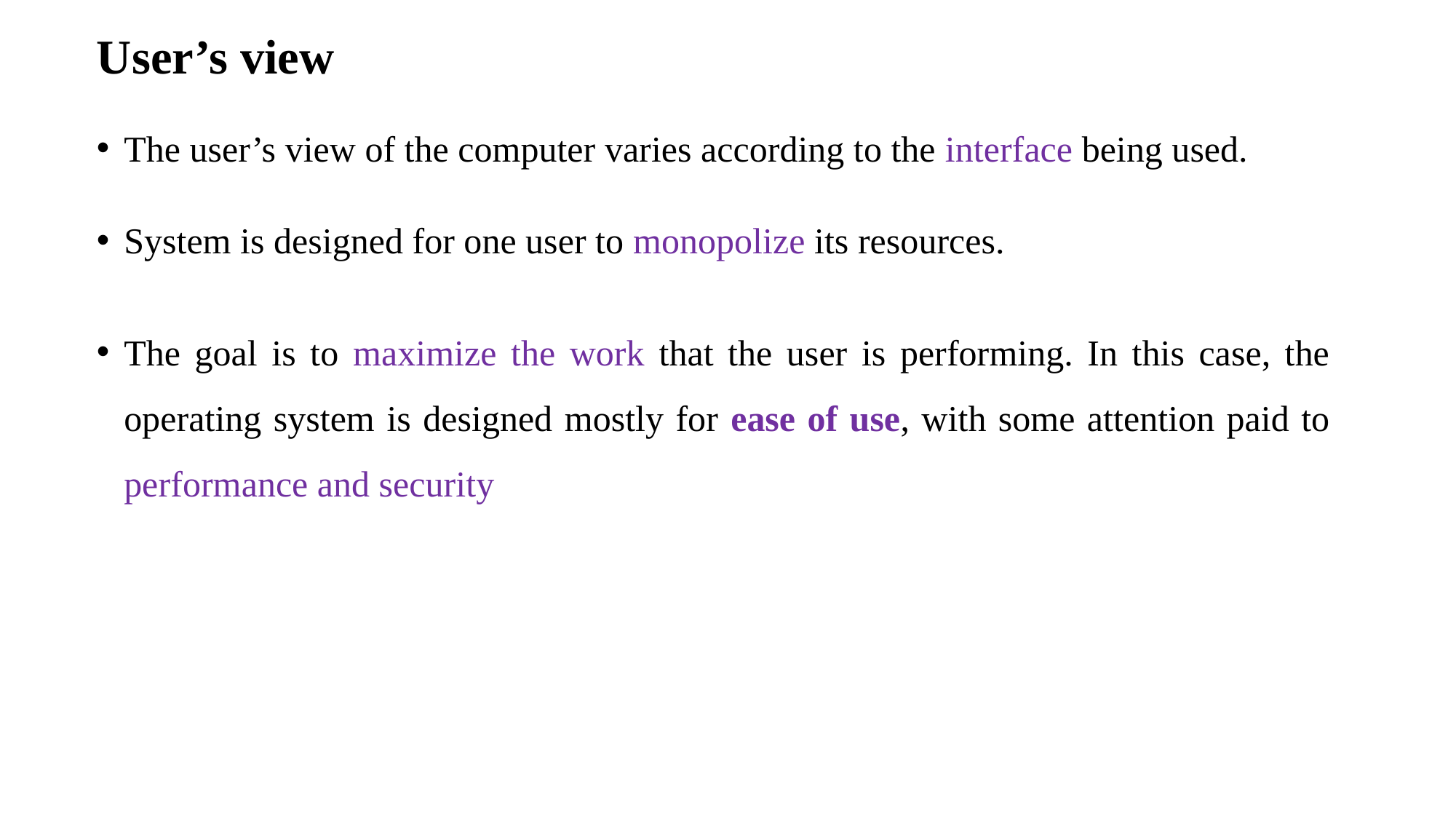

# User’s view
The user’s view of the computer varies according to the interface being used.
System is designed for one user to monopolize its resources.
The goal is to maximize the work that the user is performing. In this case, the operating system is designed mostly for ease of use, with some attention paid to performance and security